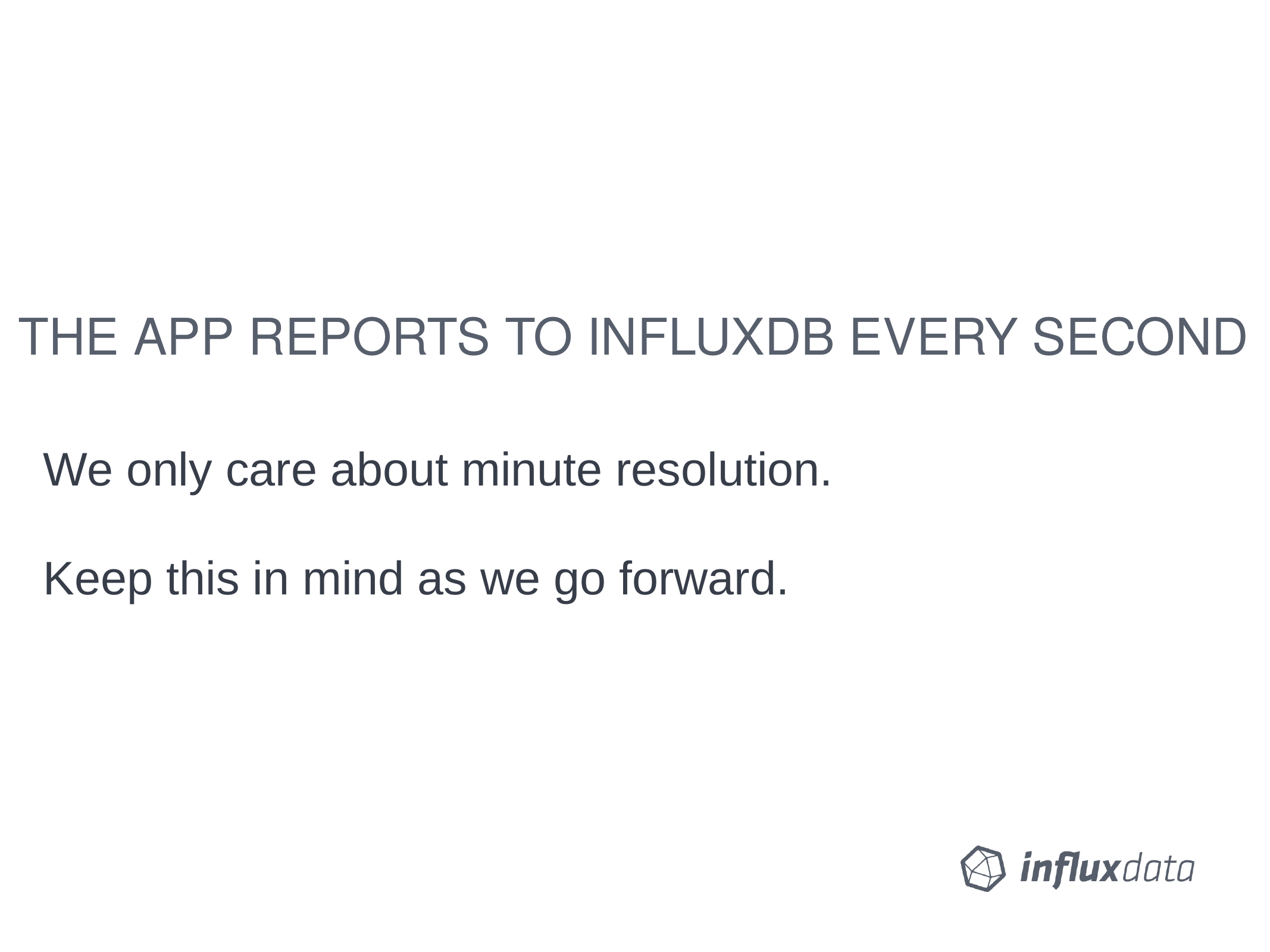

# THE APP REPORTS TO INFLUXDB EVERY SECOND
We only care about minute resolution.
Keep this in mind as we go forward.